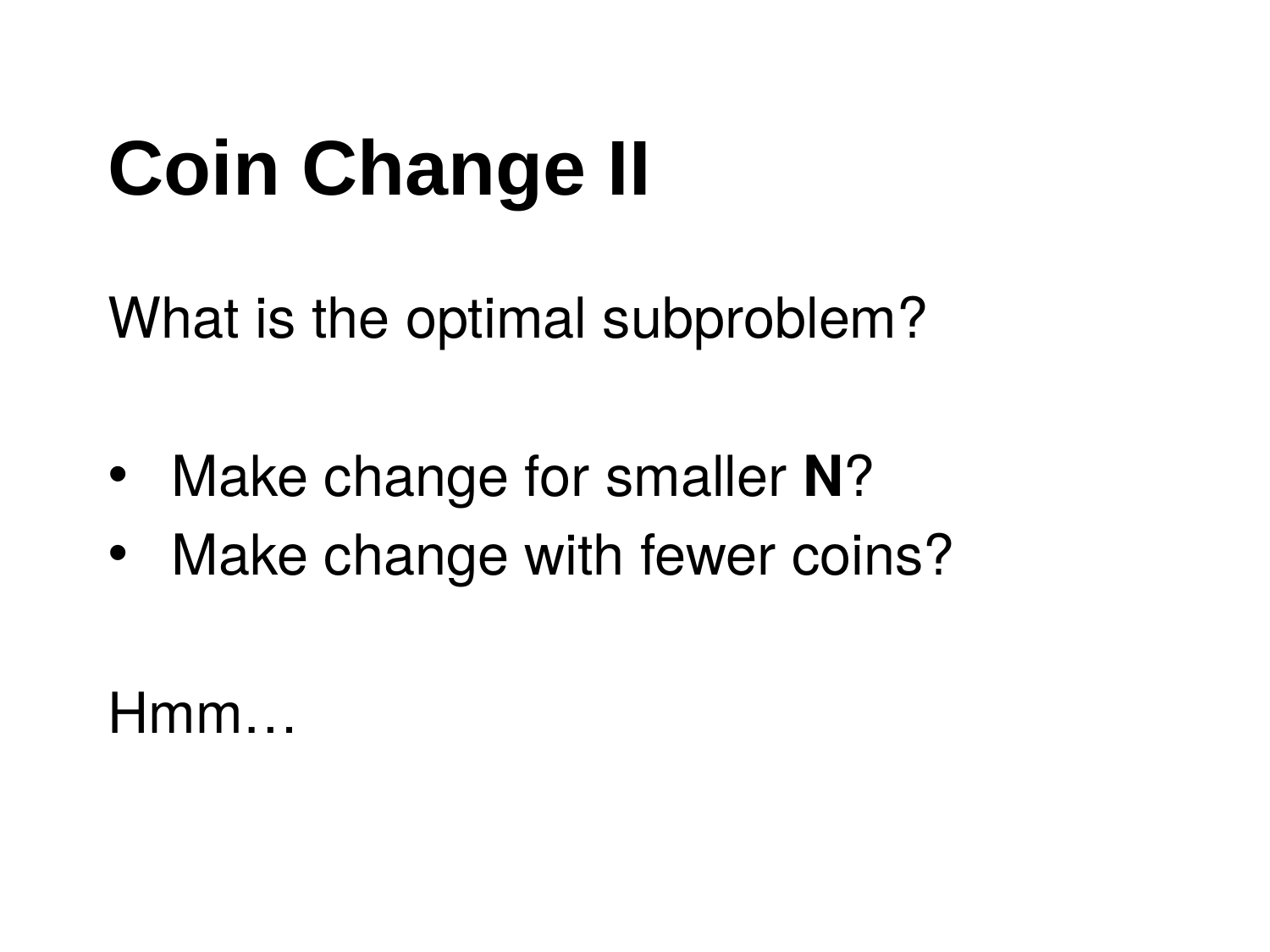

# Coin Change II
What is the optimal subproblem?

Make change for smaller N?
Make change with fewer coins?

Hmm…